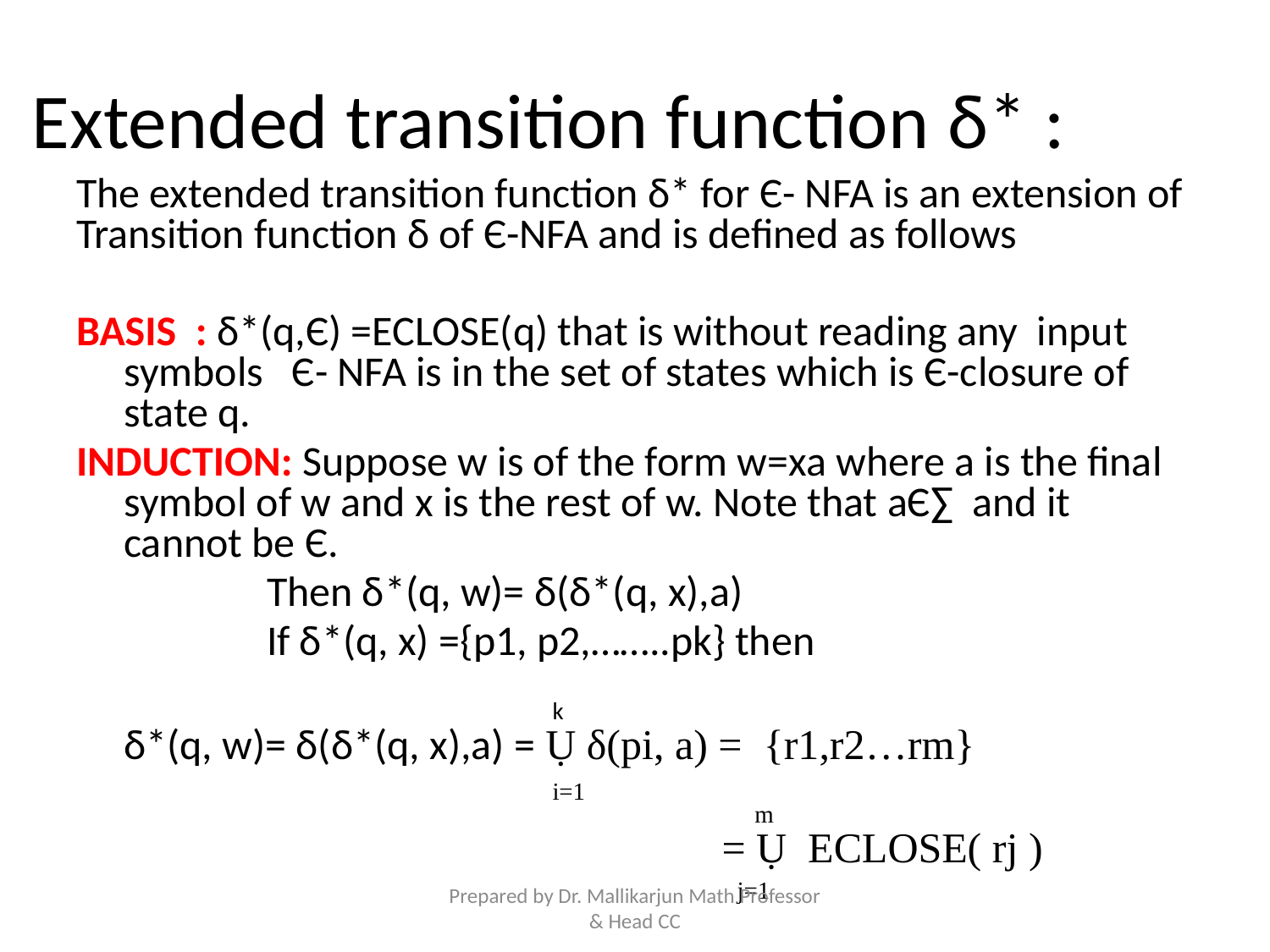

# Extended transition function δ* :
The extended transition function δ* for Є- NFA is an extension of Transition function δ of Є-NFA and is defined as follows

BASIS  : δ*(q,Є) =ECLOSE(q) that is without reading any  input symbols   Є- NFA is in the set of states which is Є-closure of state q.
INDUCTION: Suppose w is of the form w=xa where a is the final symbol of w and x is the rest of w. Note that aЄ∑  and it cannot be Є.
                    Then δ*(q, w)= δ(δ*(q, x),a)
                    If δ*(q, x) ={p1, p2,……..pk} then
                                                  k
     δ*(q, w)= δ(δ*(q, x),a) = Ụ δ(pi, a) =  {r1,r2…rm}
                                             i=1                m
                                                             = Ụ  ECLOSE( rj )
                                                                      j=1

Prepared by Dr. Mallikarjun Math Professor & Head CC